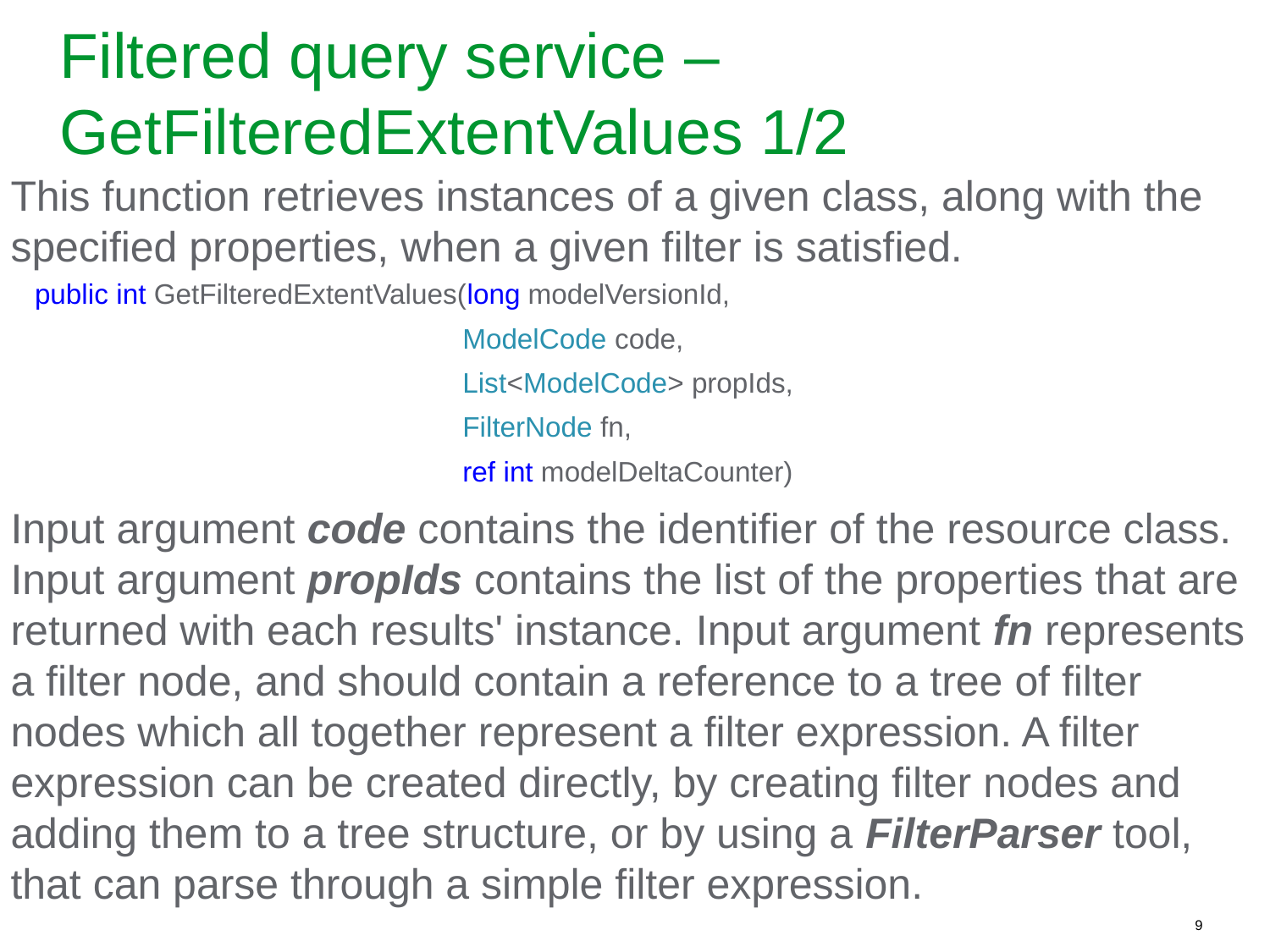

# Filtered query service – GetFilteredExtentValues 1/2
This function retrieves instances of a given class, along with the specified properties, when a given filter is satisfied.
public int GetFilteredExtentValues(long modelVersionId,
   			      ModelCode code,
			      List<ModelCode> propIds,
			      FilterNode fn,
			      ref int modelDeltaCounter)
Input argument code contains the identifier of the resource class. Input argument propIds contains the list of the properties that are returned with each results' instance. Input argument fn represents a filter node, and should contain a reference to a tree of filter nodes which all together represent a filter expression. A filter expression can be created directly, by creating filter nodes and adding them to a tree structure, or by using a FilterParser tool, that can parse through a simple filter expression.